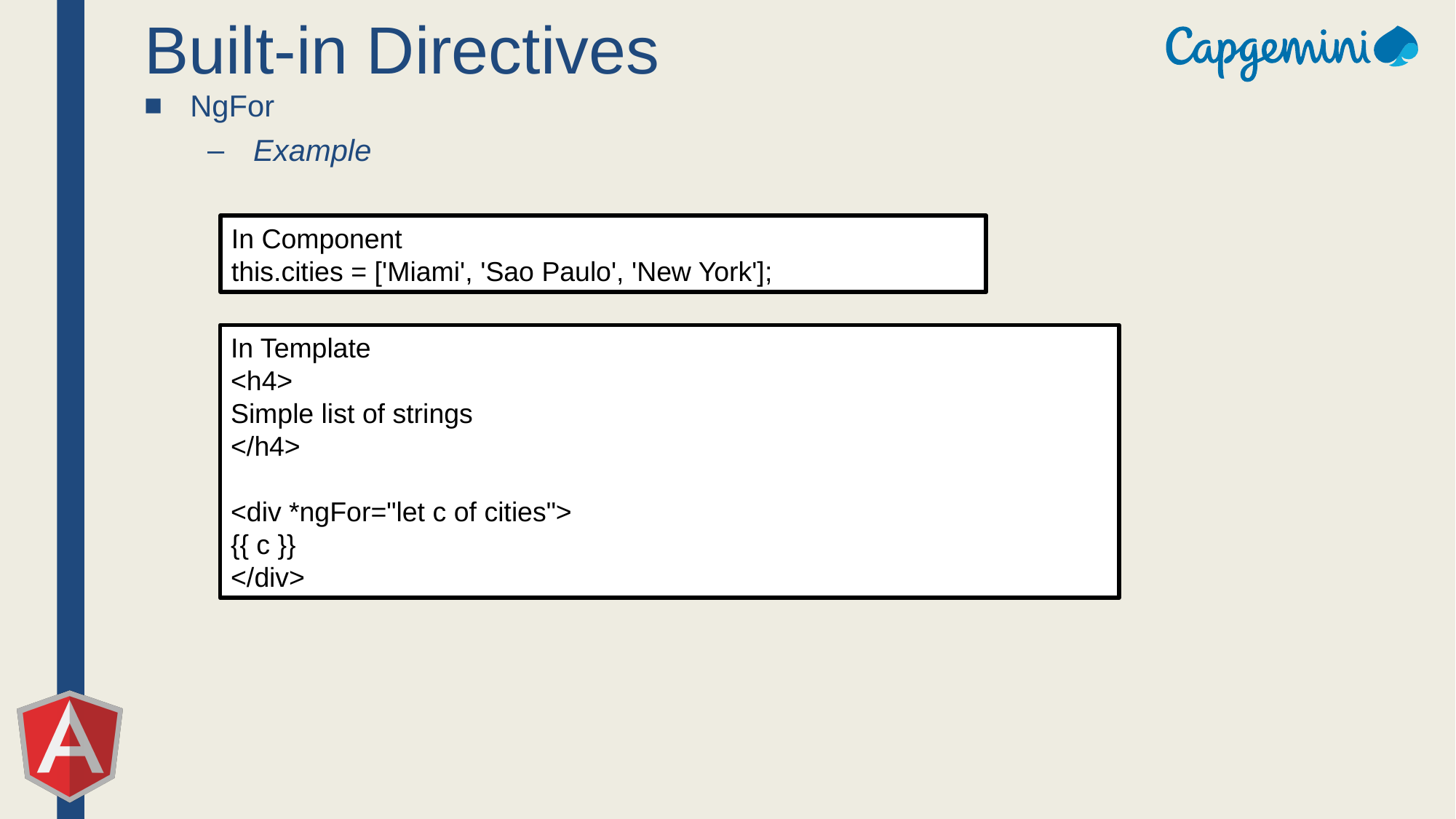

# Built-in Directives
NgFor
Example

In Component
this.cities = ['Miami', 'Sao Paulo', 'New York'];
In Template
<h4>
Simple list of strings
</h4>

<div *ngFor="let c of cities">
{{ c }}
</div>